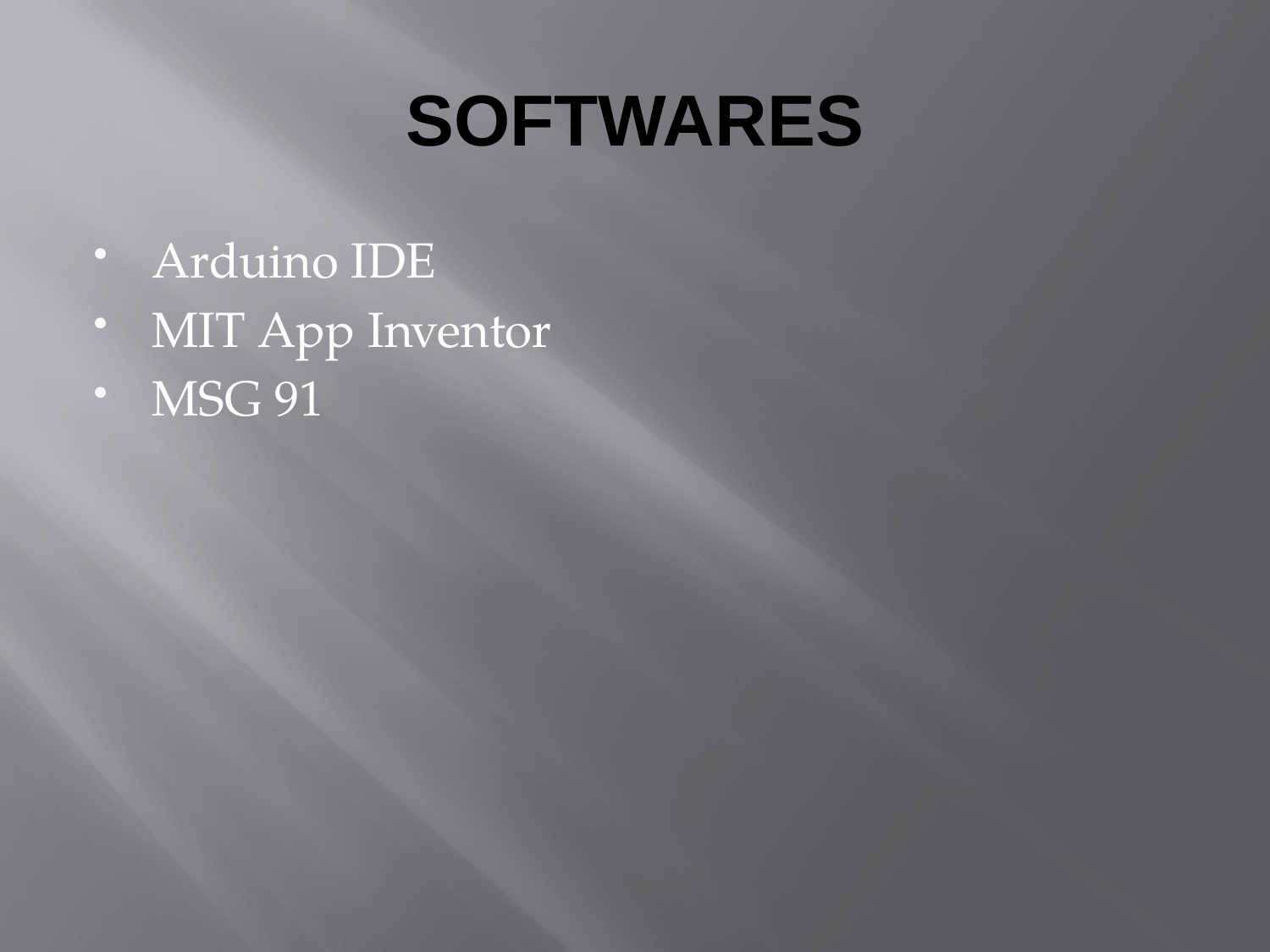

# SOFTWARES
Arduino IDE
MIT App Inventor
MSG 91